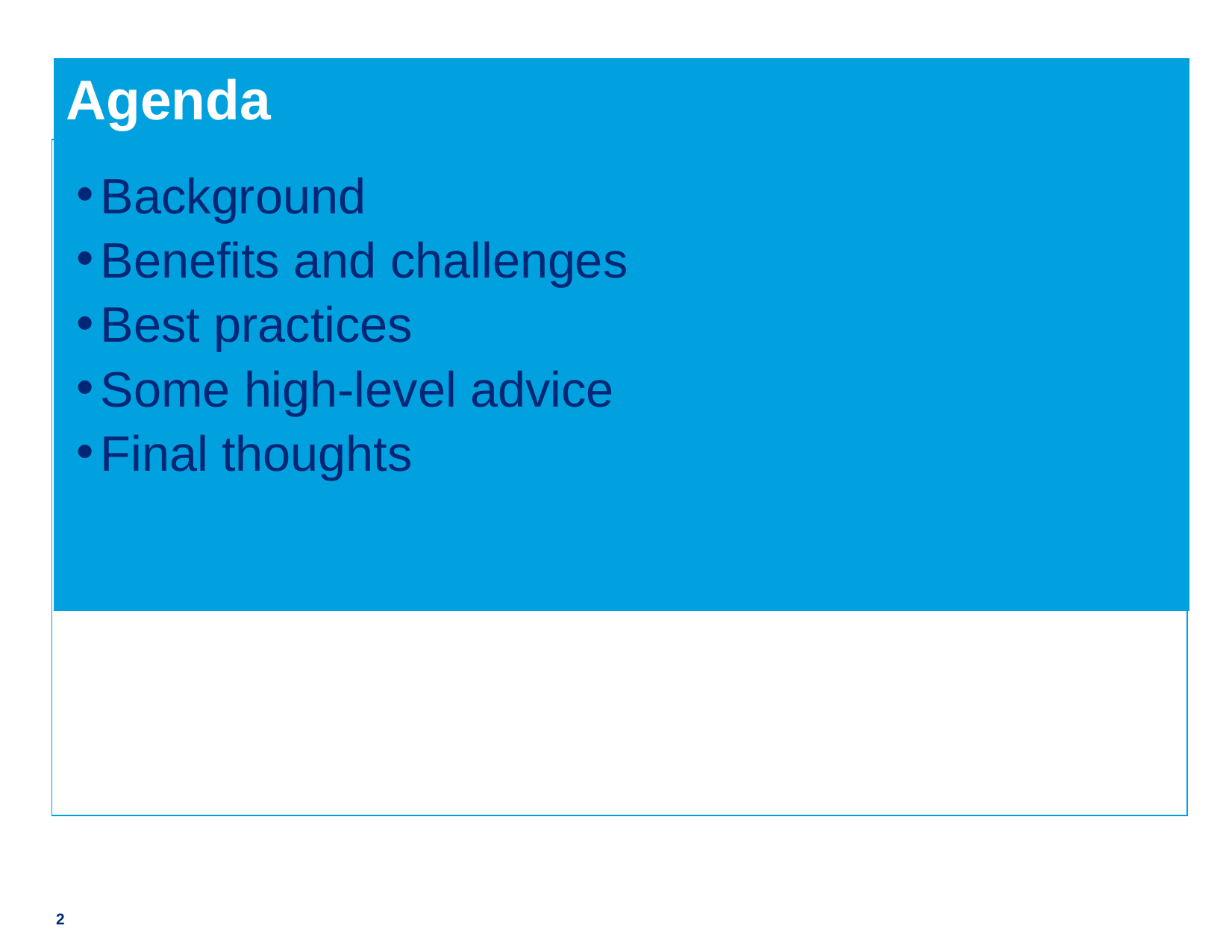

Agenda

Background
Benefits and challenges
Best practices
Some high-level advice
Final thoughts

2